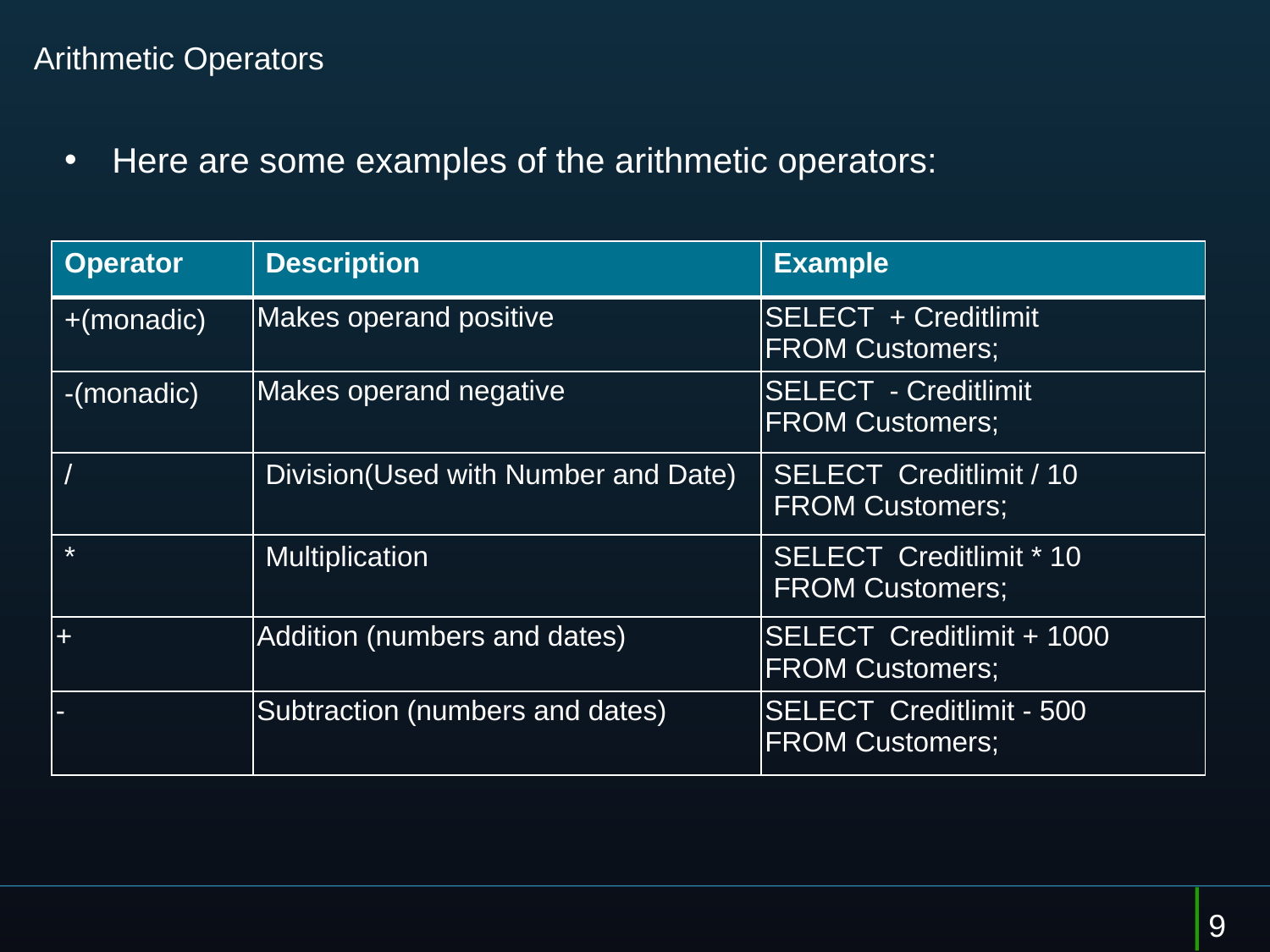

# Arithmetic Operators
Here are some examples of the arithmetic operators:

| Operator | Description | Example |
| --- | --- | --- |
| +(monadic) | Makes operand positive | SELECT + Creditlimit FROM Customers; |
| -(monadic) | Makes operand negative | SELECT - Creditlimit FROM Customers; |
| / | Division(Used with Number and Date) | SELECT Creditlimit / 10 FROM Customers; |
| \* | Multiplication | SELECT Creditlimit \* 10 FROM Customers; |
| + | Addition (numbers and dates) | SELECT Creditlimit + 1000 FROM Customers; |
| - | Subtraction (numbers and dates) | SELECT Creditlimit - 500 FROM Customers; |
9